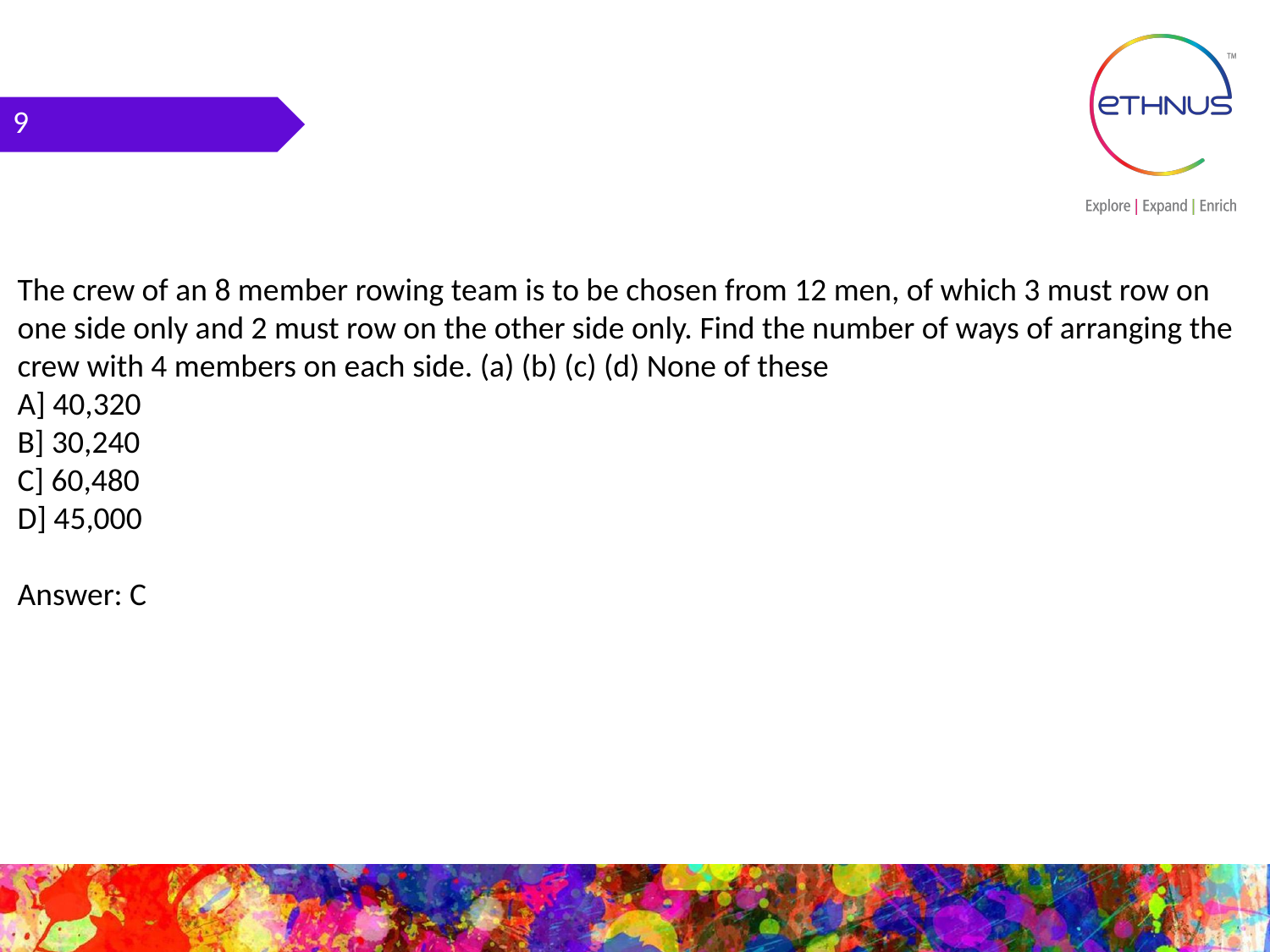

9
The crew of an 8 member rowing team is to be chosen from 12 men, of which 3 must row on one side only and 2 must row on the other side only. Find the number of ways of arranging the crew with 4 members on each side. (a) (b) (c) (d) None of these
A] 40,320
B] 30,240
C] 60,480
D] 45,000

Answer: C